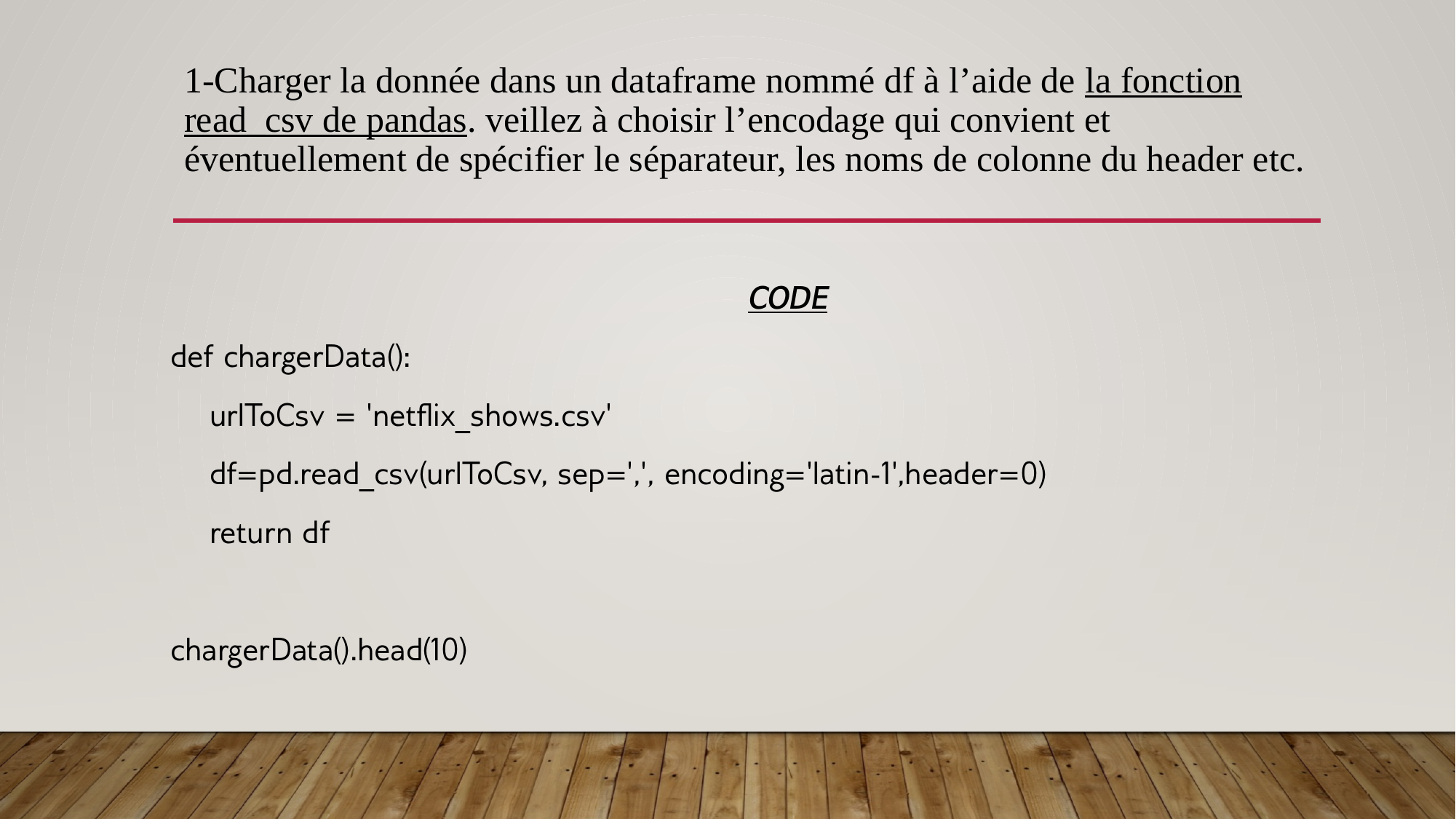

# 1-Charger la donnée dans un dataframe nommé df à l’aide de la fonction read_csv de pandas. veillez à choisir l’encodage qui convient et éventuellement de spécifier le séparateur, les noms de colonne du header etc.
CODE
def chargerData():
    urlToCsv = 'netflix_shows.csv'
    df=pd.read_csv(urlToCsv, sep=',', encoding='latin-1',header=0)
    return df

chargerData().head(10)